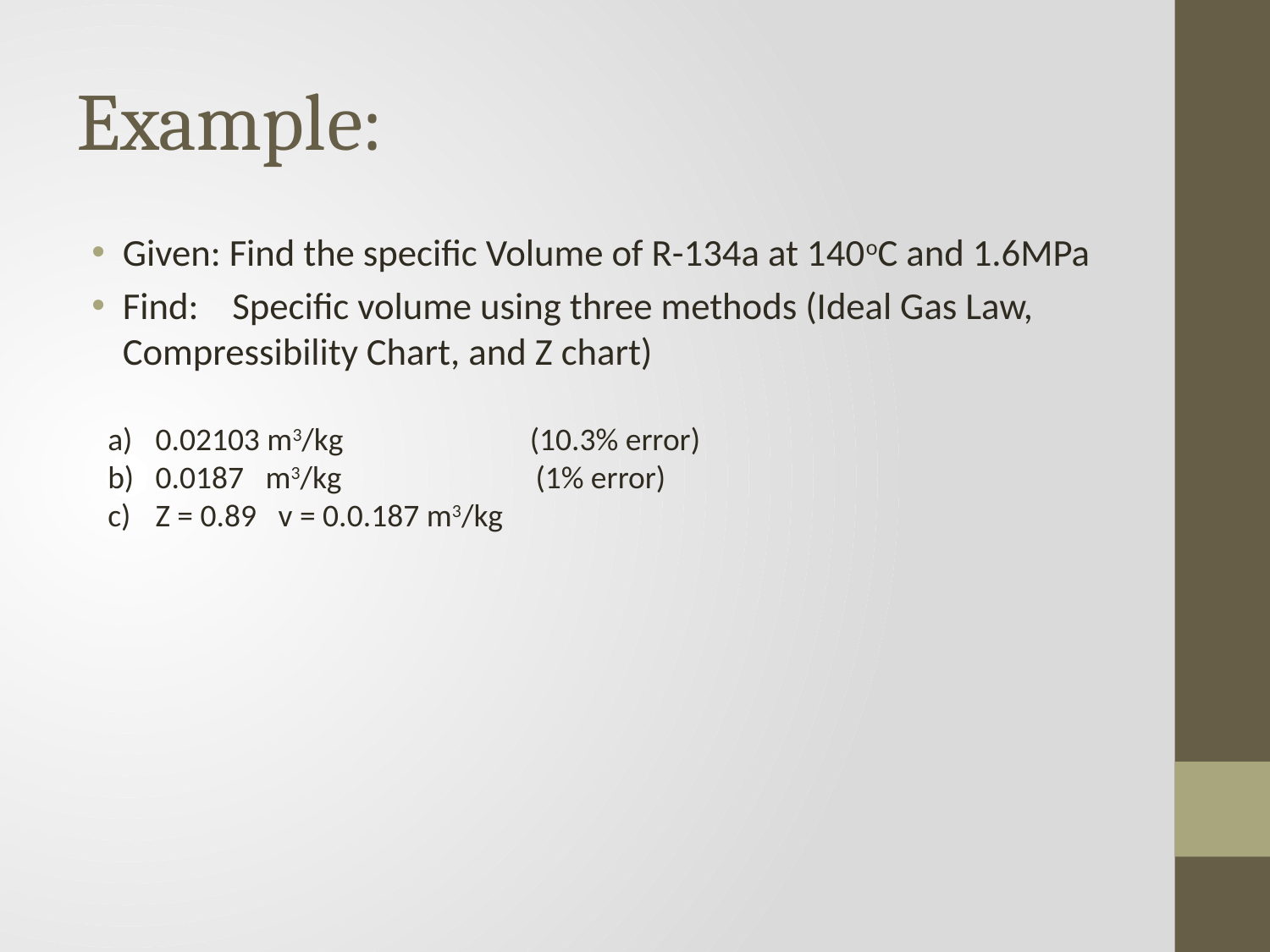

# Example:
Given: Find the specific Volume of R-134a at 140oC and 1.6MPa
Find:    Specific volume using three methods (Ideal Gas Law, Compressibility Chart, and Z chart)

0.02103 m3/kg                          (10.3% error)
0.0187   m3/kg                           (1% error)
Z = 0.89   v = 0.0.187 m3/kg